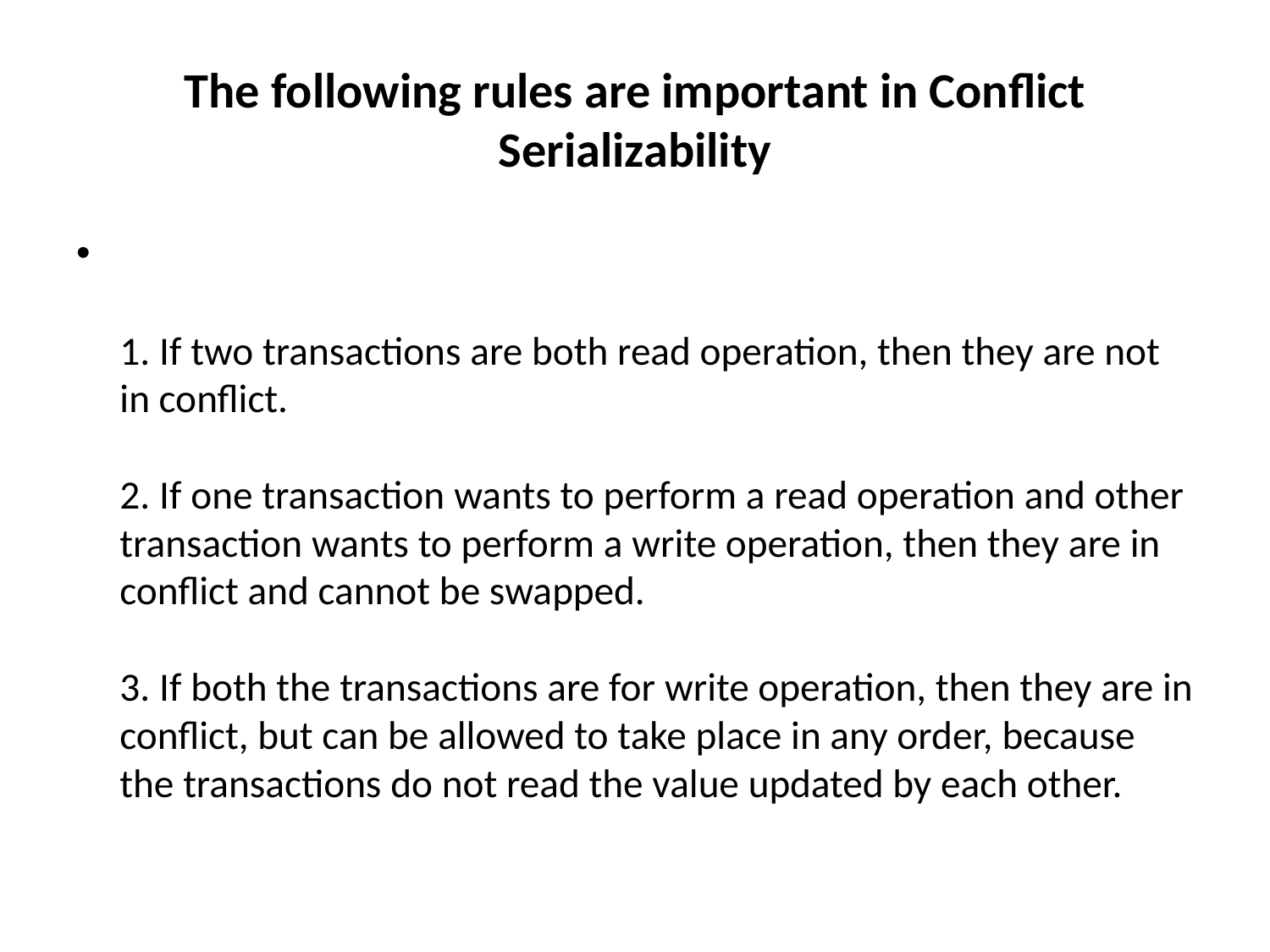

# The following rules are important in Conflict Serializability
1. If two transactions are both read operation, then they are not in conflict.
2. If one transaction wants to perform a read operation and other transaction wants to perform a write operation, then they are in conflict and cannot be swapped.
3. If both the transactions are for write operation, then they are in conflict, but can be allowed to take place in any order, because the transactions do not read the value updated by each other.